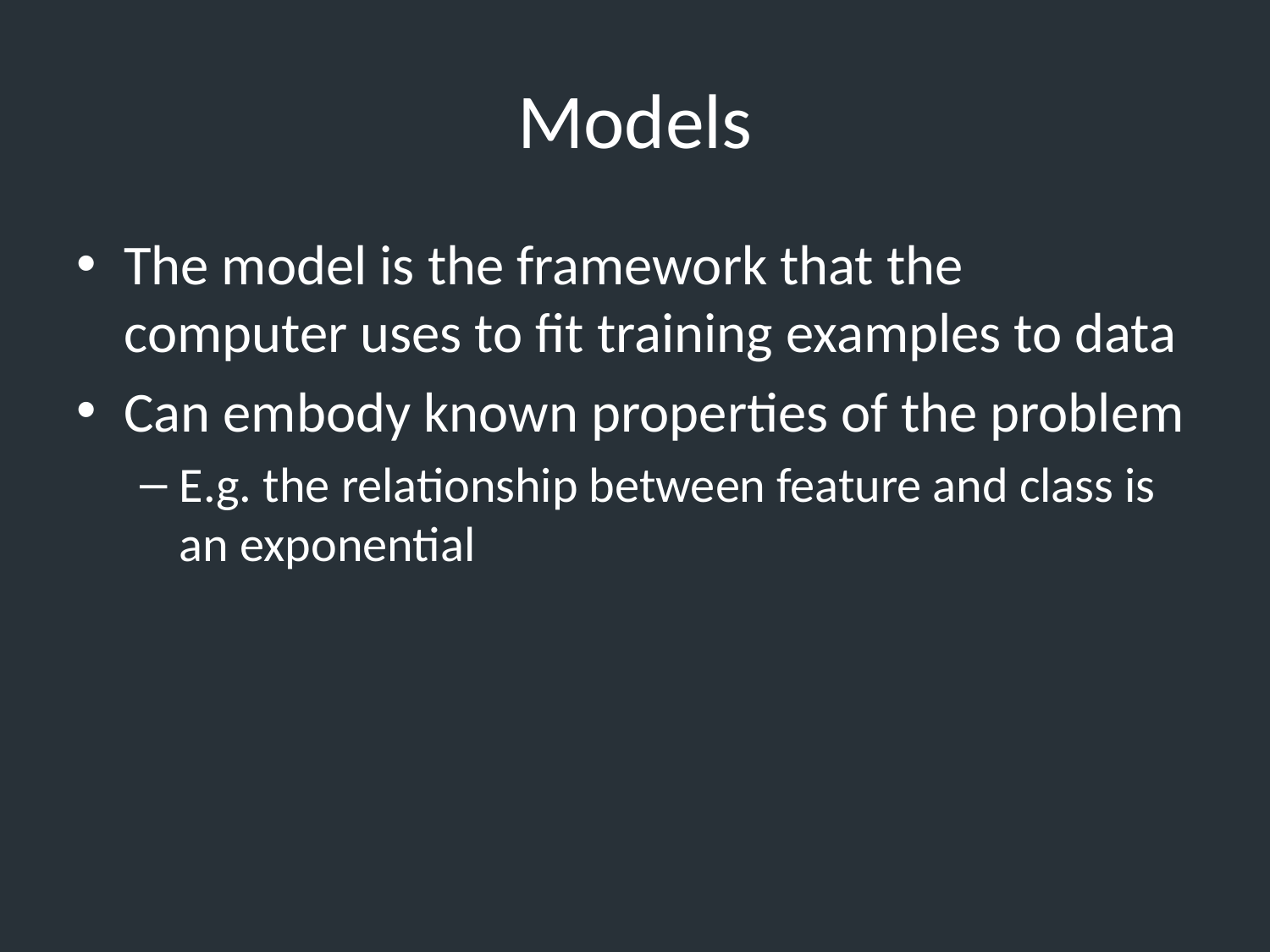

# Models
The model is the framework that the computer uses to fit training examples to data
Can embody known properties of the problem
E.g. the relationship between feature and class is an exponential